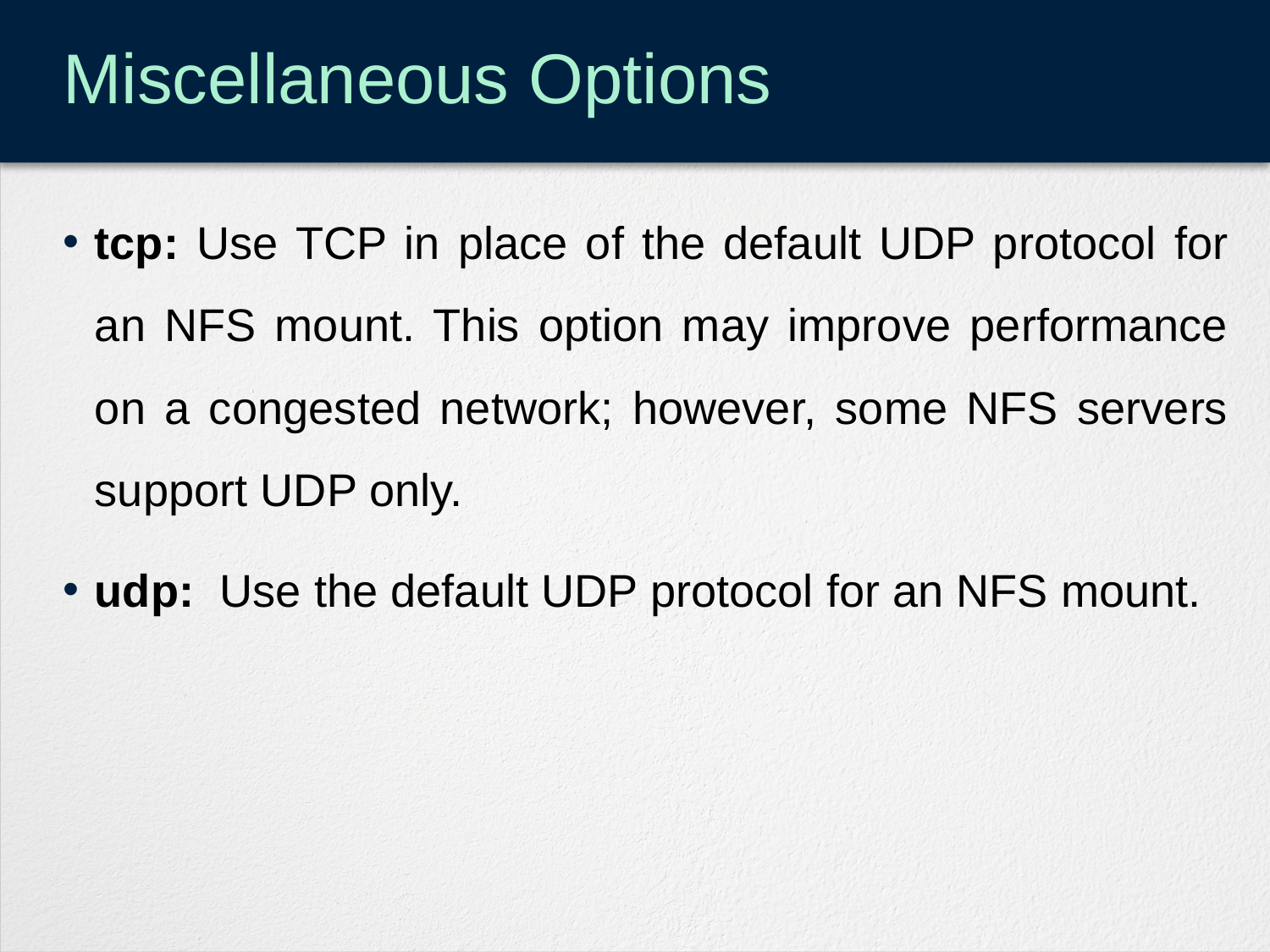

# Miscellaneous Options
tcp: Use TCP in place of the default UDP protocol for an NFS mount. This option may improve performance on a congested network; however, some NFS servers support UDP only.
udp:  Use the default UDP protocol for an NFS mount.